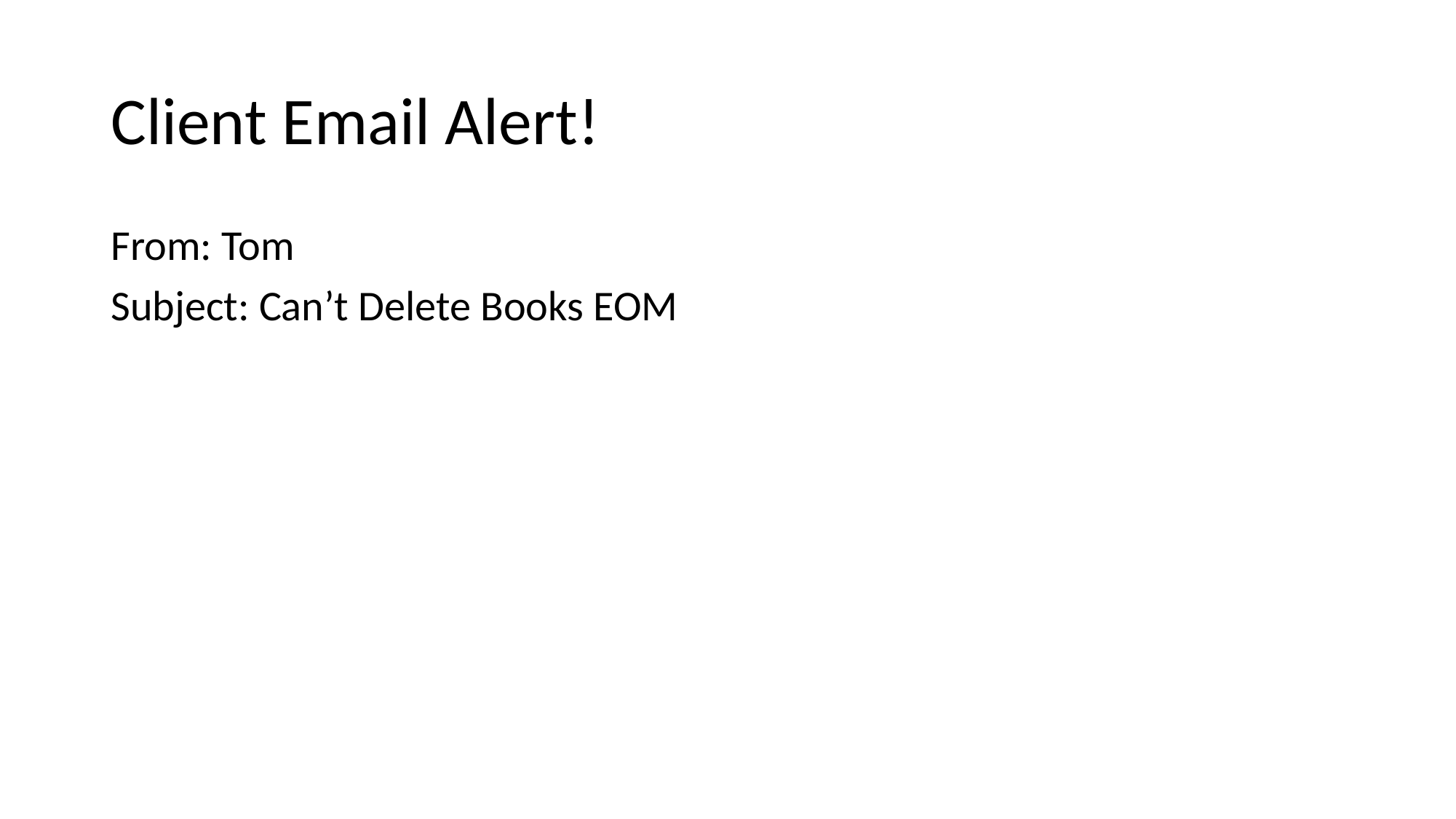

# Client Email Alert!
From: Tom
Subject: Can’t Delete Books EOM